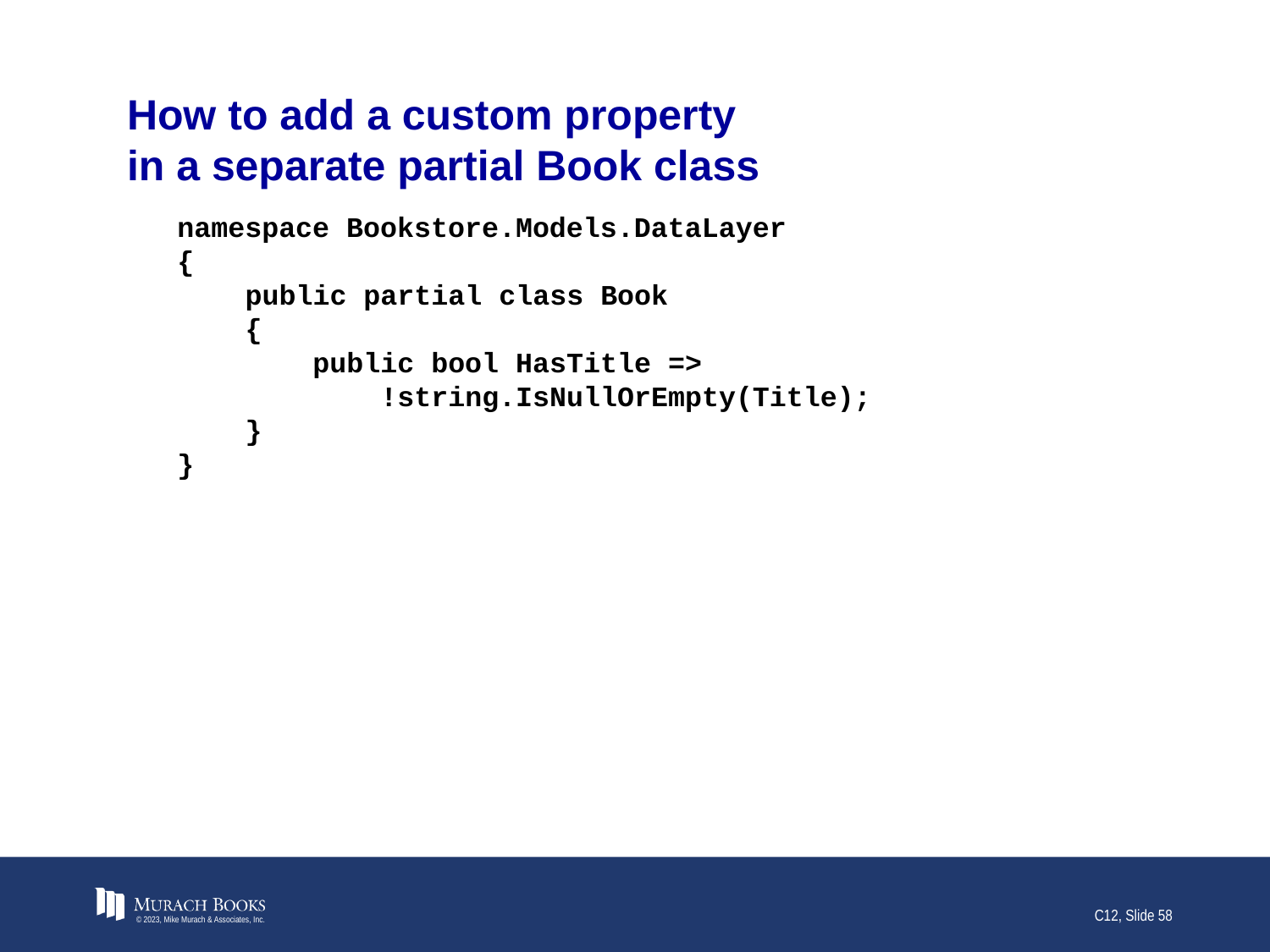

# How to add a custom property in a separate partial Book class
namespace Bookstore.Models.DataLayer
{
    public partial class Book
    {
        public bool HasTitle =>
            !string.IsNullOrEmpty(Title);
    }
}

© 2023, Mike Murach & Associates, Inc.

C12, Slide 58